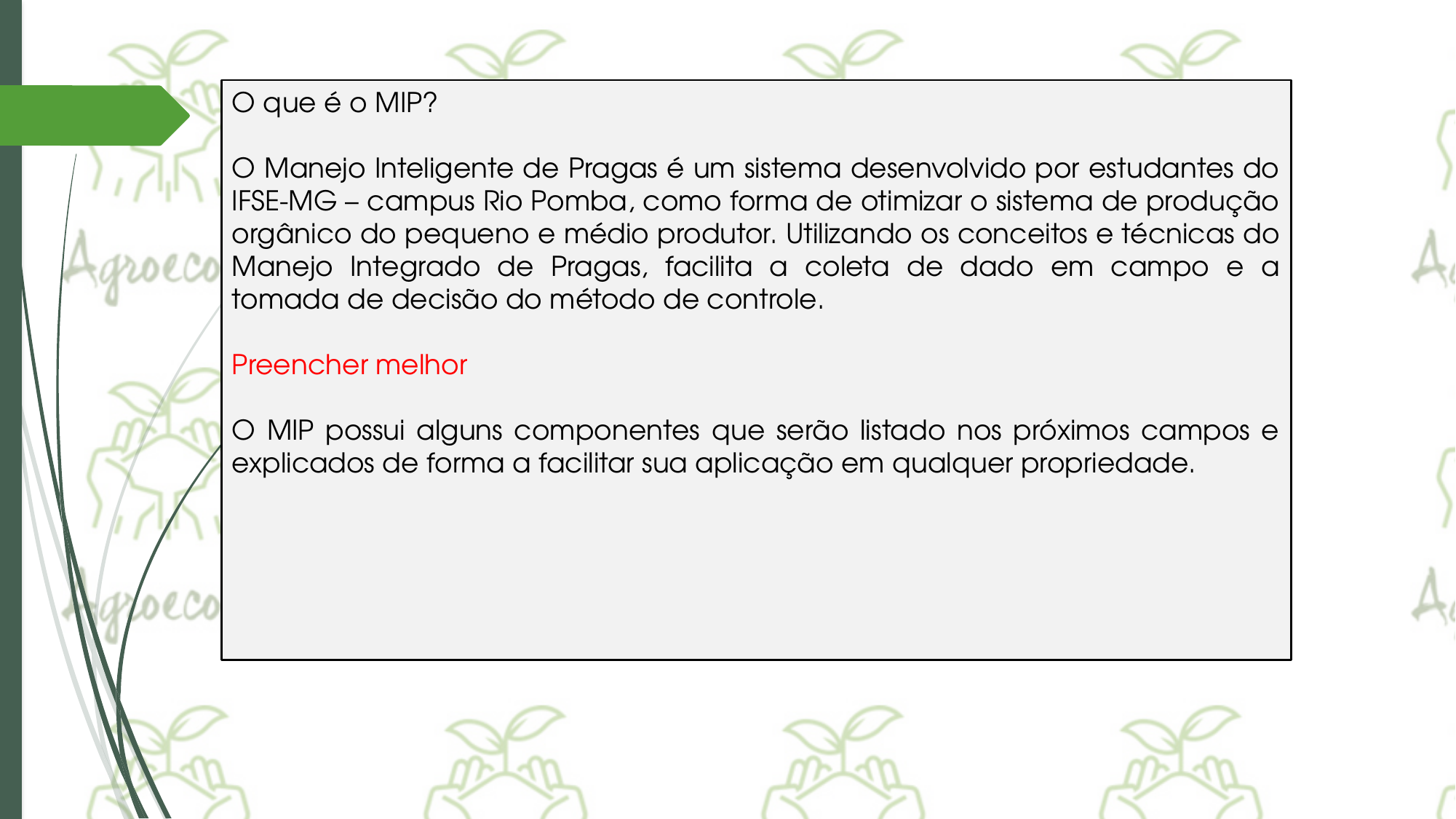

O que é o MIP?

O Manejo Inteligente de Pragas é um sistema desenvolvido por estudantes do IFSE-MG – campus Rio Pomba, como forma de otimizar o sistema de produção orgânico do pequeno e médio produtor. Utilizando os conceitos e técnicas do Manejo Integrado de Pragas, facilita a coleta de dado em campo e a tomada de decisão do método de controle.

Preencher melhor

O MIP possui alguns componentes que serão listado nos próximos campos e explicados de forma a facilitar sua aplicação em qualquer propriedade.